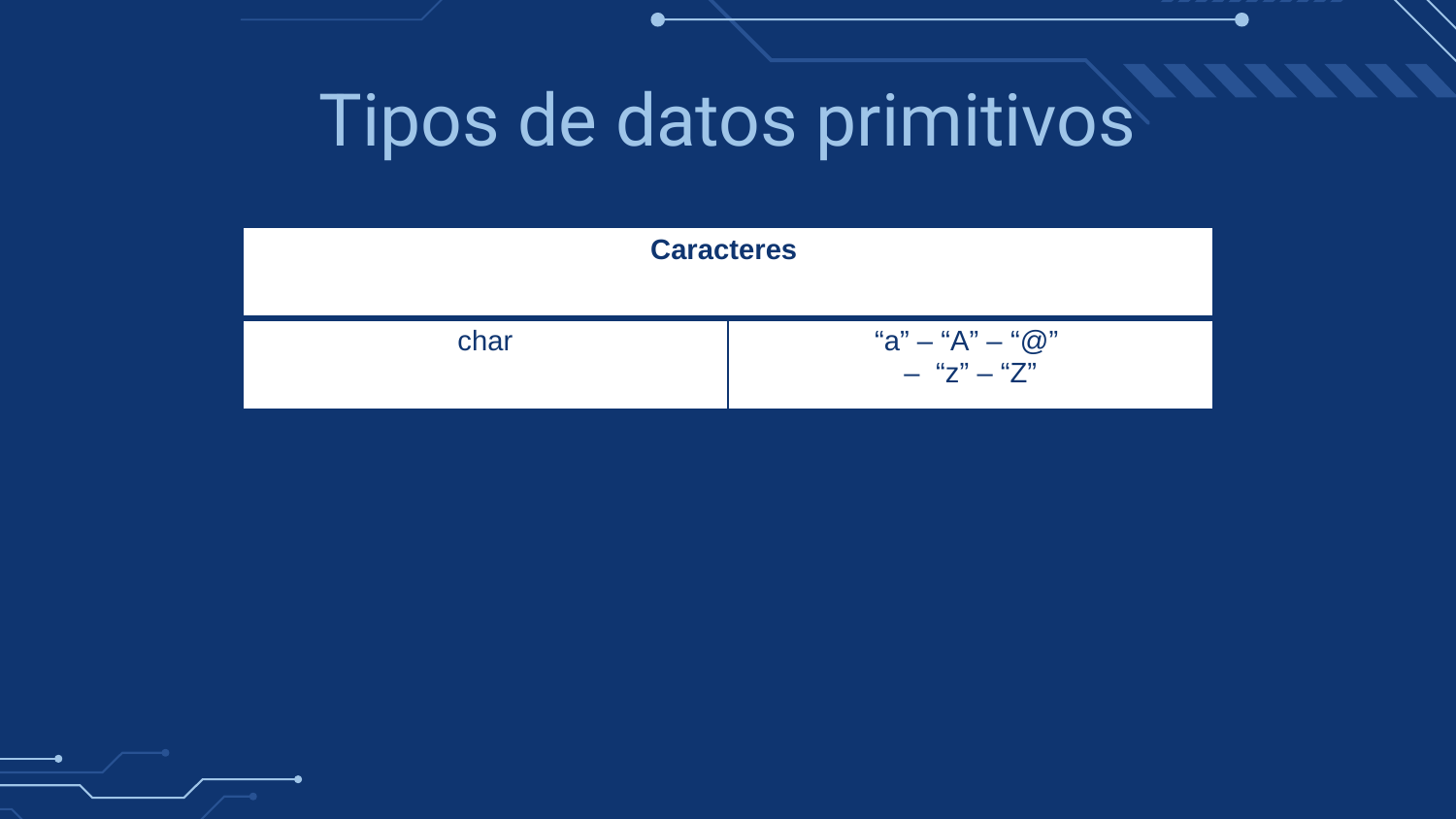

# Tipos de datos primitivos
| Caracteres |  |
| --- | --- |
| char | “a” – “A” – “@” – “z” – “Z” |